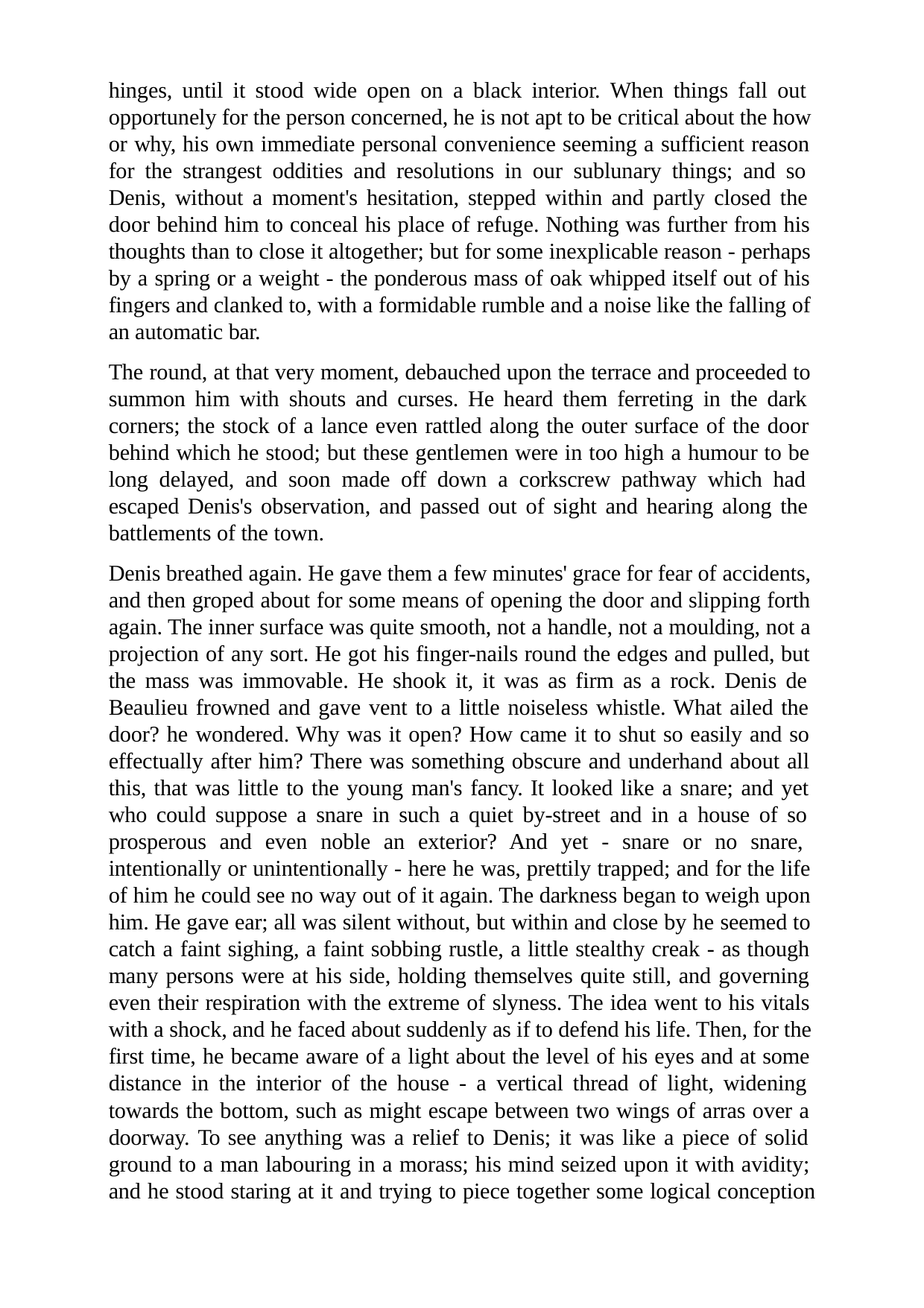

hinges, until it stood wide open on a black interior. When things fall out  opportunely for the person concerned, he is not apt to be critical about the how  or why, his own immediate personal convenience seeming a sufficient reason  for the strangest oddities and resolutions in our sublunary things; and so  Denis, without a moment's hesitation, stepped within and partly closed the  door behind him to conceal his place of refuge. Nothing was further from his  thoughts than to close it altogether; but for some inexplicable reason - perhaps  by a spring or a weight - the ponderous mass of oak whipped itself out of his  fingers and clanked to, with a formidable rumble and a noise like the falling of  an automatic bar.
The round, at that very moment, debauched upon the terrace and proceeded to  summon him with shouts and curses. He heard them ferreting in the dark  corners; the stock of a lance even rattled along the outer surface of the door  behind which he stood; but these gentlemen were in too high a humour to be  long delayed, and soon made off down a corkscrew pathway which had  escaped Denis's observation, and passed out of sight and hearing along the  battlements of the town.
Denis breathed again. He gave them a few minutes' grace for fear of accidents,  and then groped about for some means of opening the door and slipping forth  again. The inner surface was quite smooth, not a handle, not a moulding, not a  projection of any sort. He got his finger-nails round the edges and pulled, but  the mass was immovable. He shook it, it was as firm as a rock. Denis de  Beaulieu frowned and gave vent to a little noiseless whistle. What ailed the  door? he wondered. Why was it open? How came it to shut so easily and so  effectually after him? There was something obscure and underhand about all  this, that was little to the young man's fancy. It looked like a snare; and yet  who could suppose a snare in such a quiet by-street and in a house of so  prosperous and even noble an exterior? And yet - snare or no snare,  intentionally or unintentionally - here he was, prettily trapped; and for the life  of him he could see no way out of it again. The darkness began to weigh upon  him. He gave ear; all was silent without, but within and close by he seemed to  catch a faint sighing, a faint sobbing rustle, a little stealthy creak - as though  many persons were at his side, holding themselves quite still, and governing  even their respiration with the extreme of slyness. The idea went to his vitals  with a shock, and he faced about suddenly as if to defend his life. Then, for the  first time, he became aware of a light about the level of his eyes and at some  distance in the interior of the house - a vertical thread of light, widening  towards the bottom, such as might escape between two wings of arras over a  doorway. To see anything was a relief to Denis; it was like a piece of solid  ground to a man labouring in a morass; his mind seized upon it with avidity;  and he stood staring at it and trying to piece together some logical conception